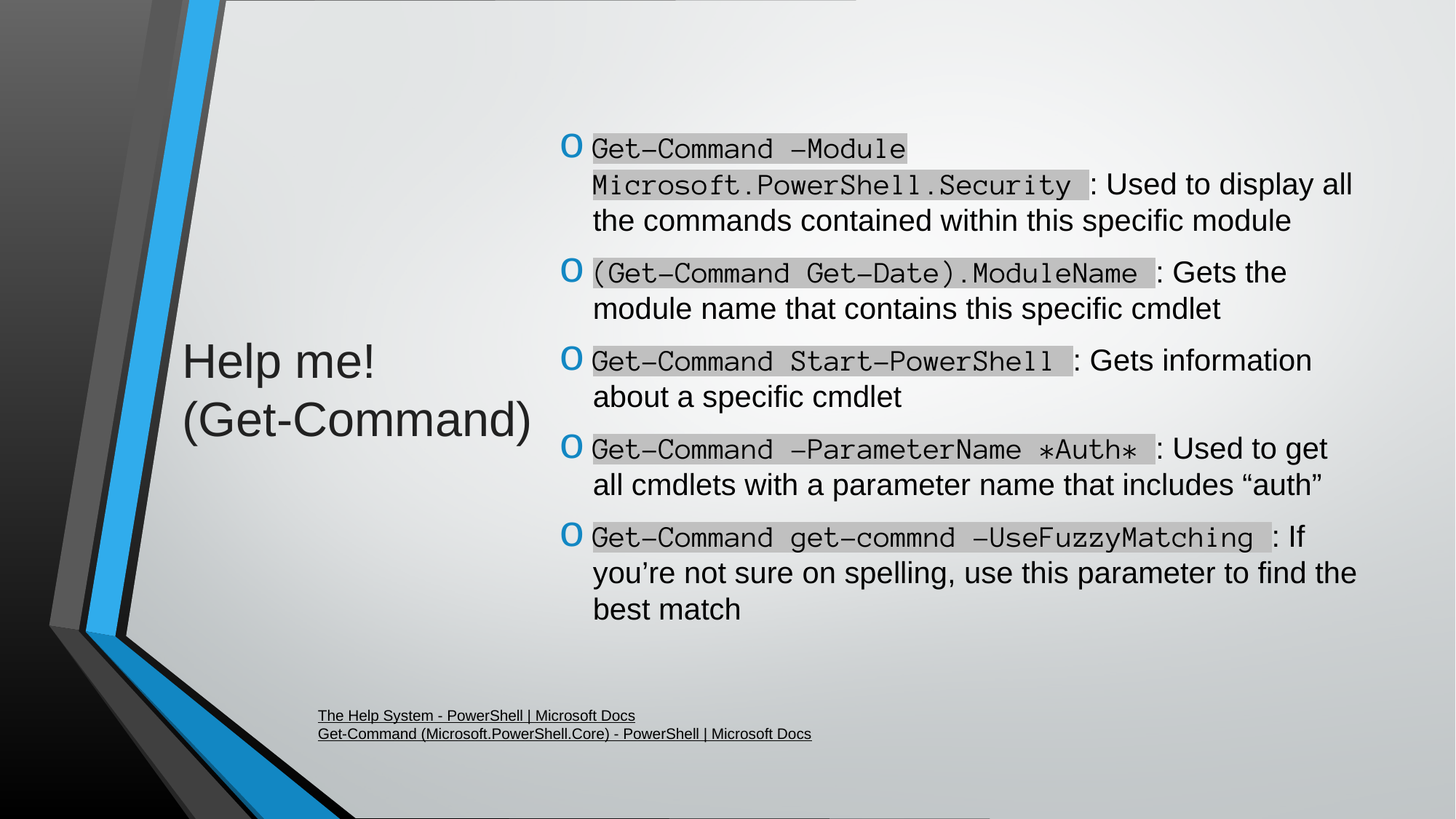

Get-Command –Module Microsoft.PowerShell.Security : Used to display all the commands contained within this specific module
(Get-Command Get-Date).ModuleName : Gets the module name that contains this specific cmdlet
Get-Command Start-PowerShell : Gets information about a specific cmdlet
Get-Command –ParameterName *Auth* : Used to get all cmdlets with a parameter name that includes “auth”
Get-Command get-commnd –UseFuzzyMatching : If you’re not sure on spelling, use this parameter to find the best match
# Help me! (Get-Command)
The Help System - PowerShell | Microsoft Docs
Get-Command (Microsoft.PowerShell.Core) - PowerShell | Microsoft Docs